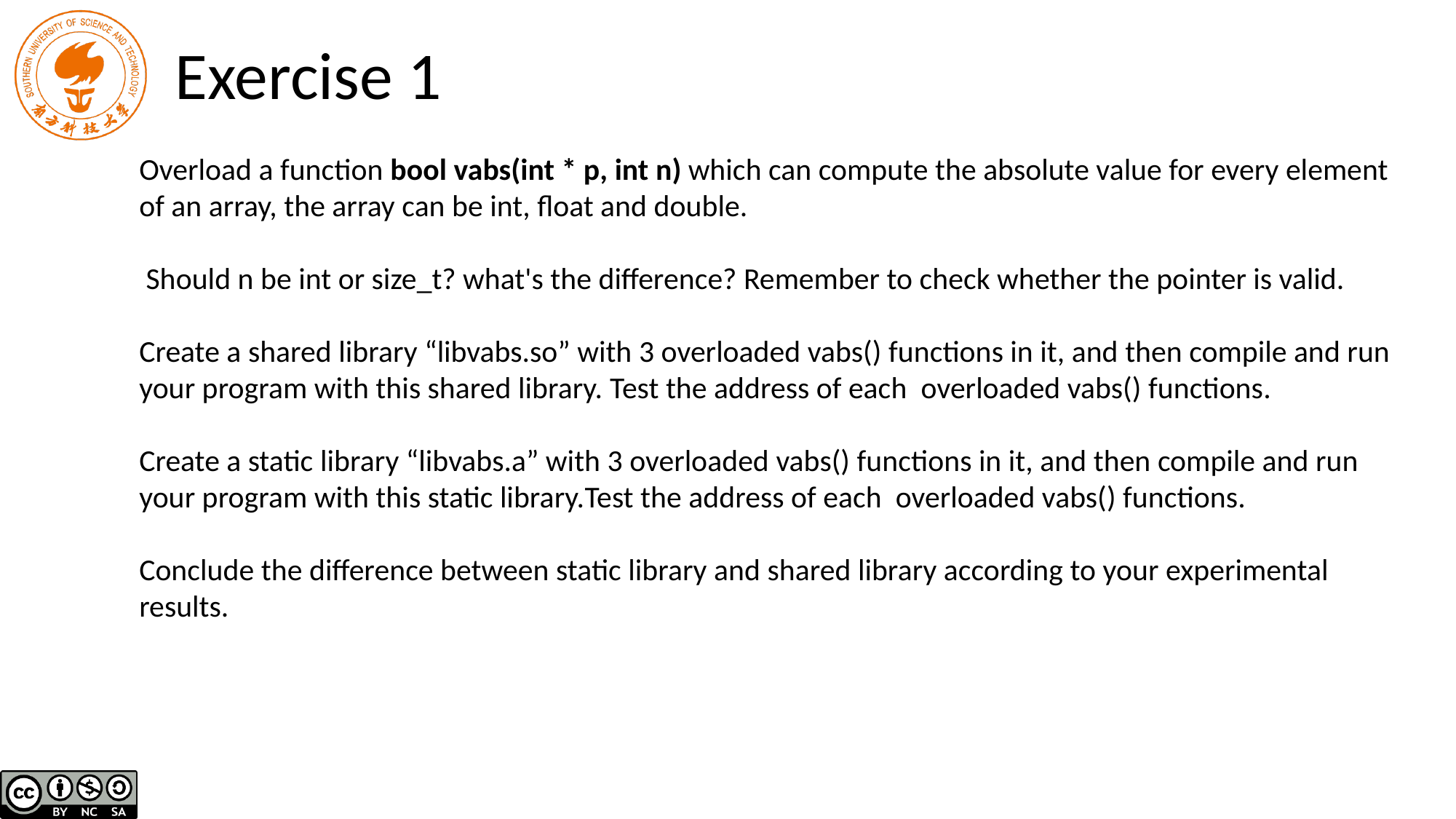

# Exercise 1
Overload a function bool vabs(int * p, int n) which can compute the absolute value for every element of an array, the array can be int, float and double.

 Should n be int or size_t? what's the difference? Remember to check whether the pointer is valid.

Create a shared library “libvabs.so” with 3 overloaded vabs() functions in it, and then compile and run your program with this shared library. Test the address of each  overloaded vabs() functions.

Create a static library “libvabs.a” with 3 overloaded vabs() functions in it, and then compile and run your program with this static library.Test the address of each  overloaded vabs() functions.

Conclude the difference between static library and shared library according to your experimental results.